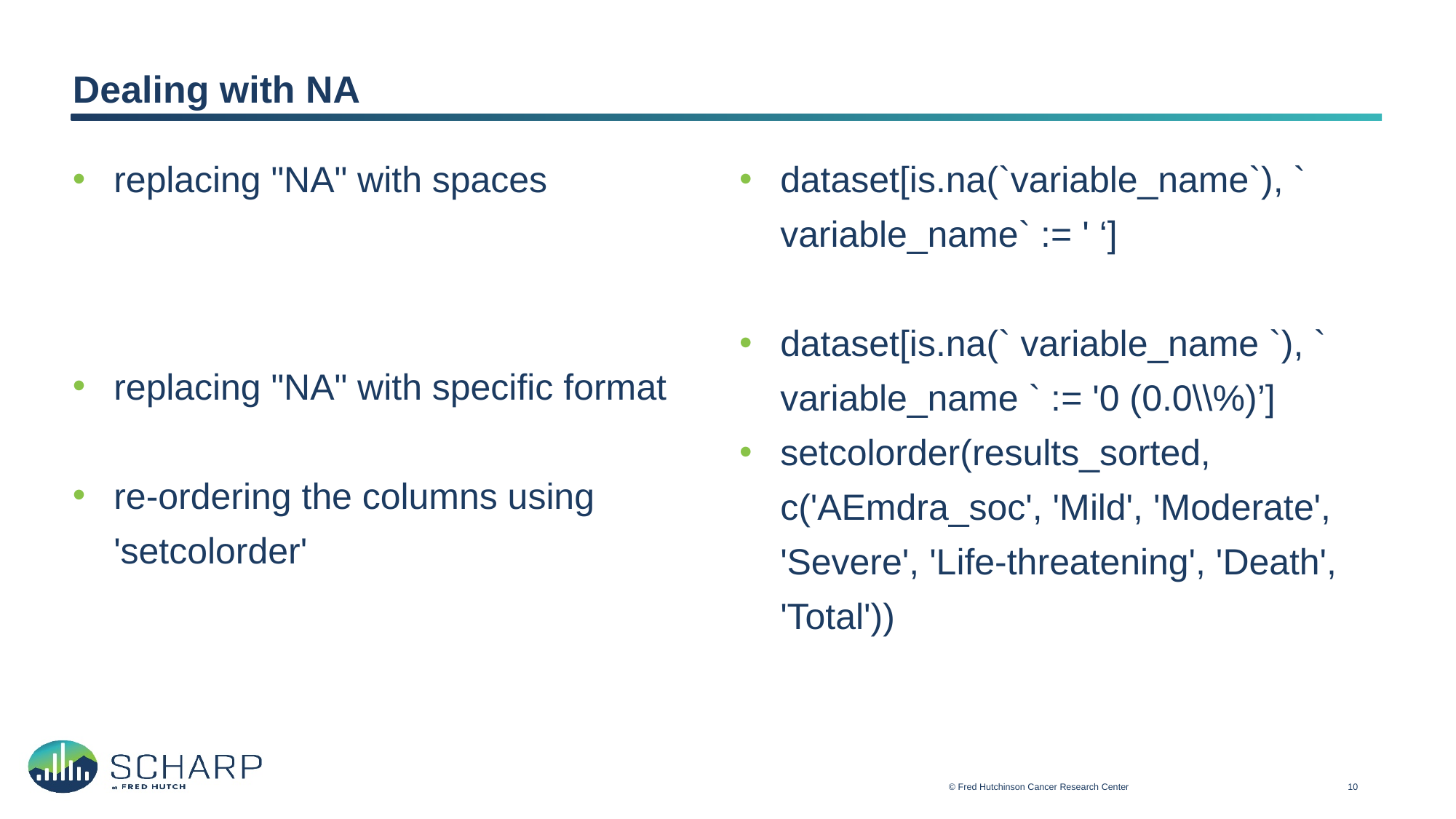

# Dealing with NA
replacing "NA" with spaces

replacing "NA" with specific format

re-ordering the columns using 'setcolorder'
dataset[is.na(`variable_name`), ` variable_name` := ' ‘]

dataset[is.na(` variable_name `), ` variable_name ` := '0 (0.0\\%)’]
setcolorder(results_sorted, c('AEmdra_soc', 'Mild', 'Moderate', 'Severe', 'Life-threatening', 'Death', 'Total'))

© Fred Hutchinson Cancer Research Center
10